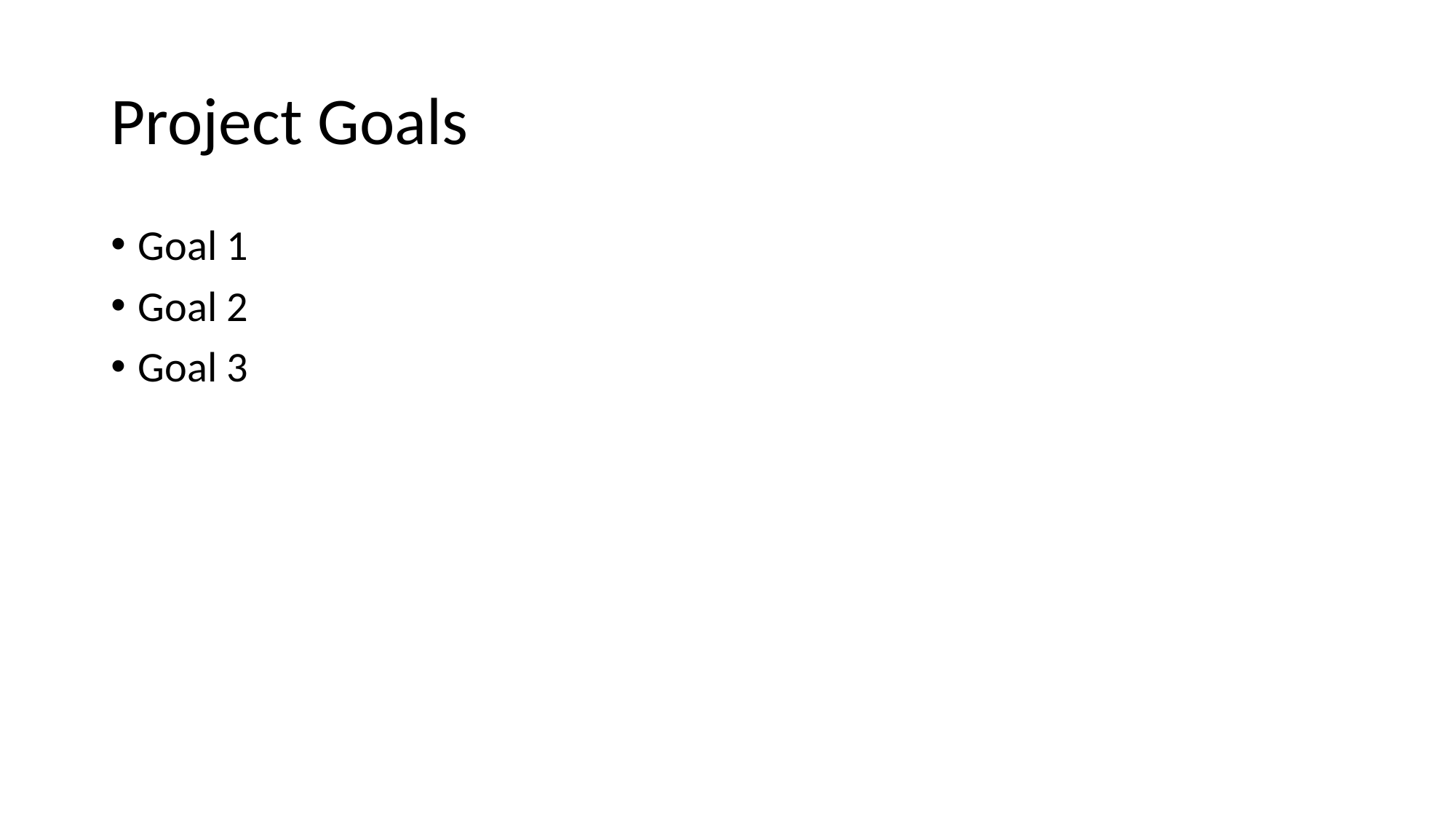

# Project Goals
Goal 1
Goal 2
Goal 3